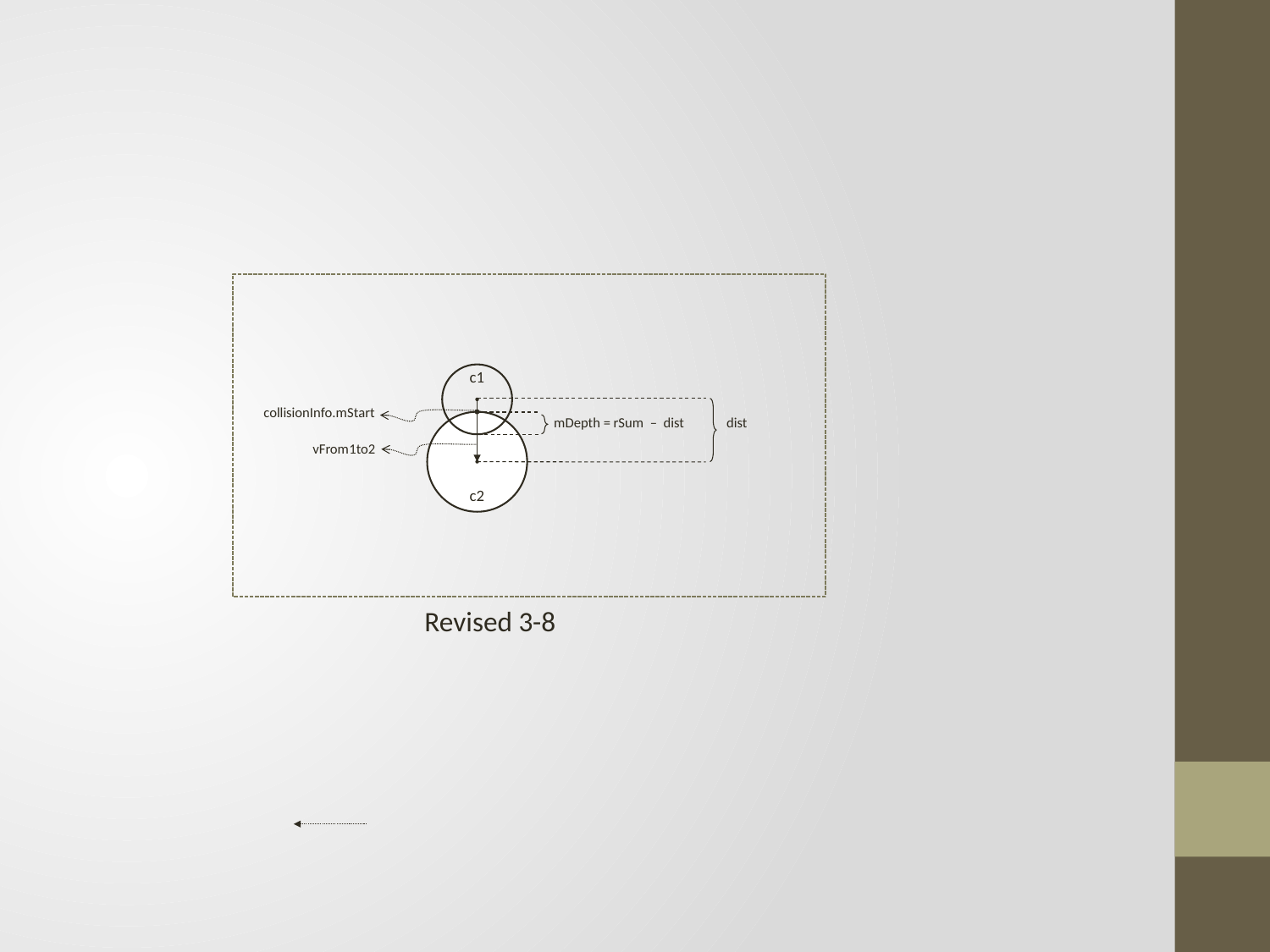

c1

collisionInfo.mStart

mDepth = rSum  –  dist
dist

vFrom1to2
c2
Revised 3-8